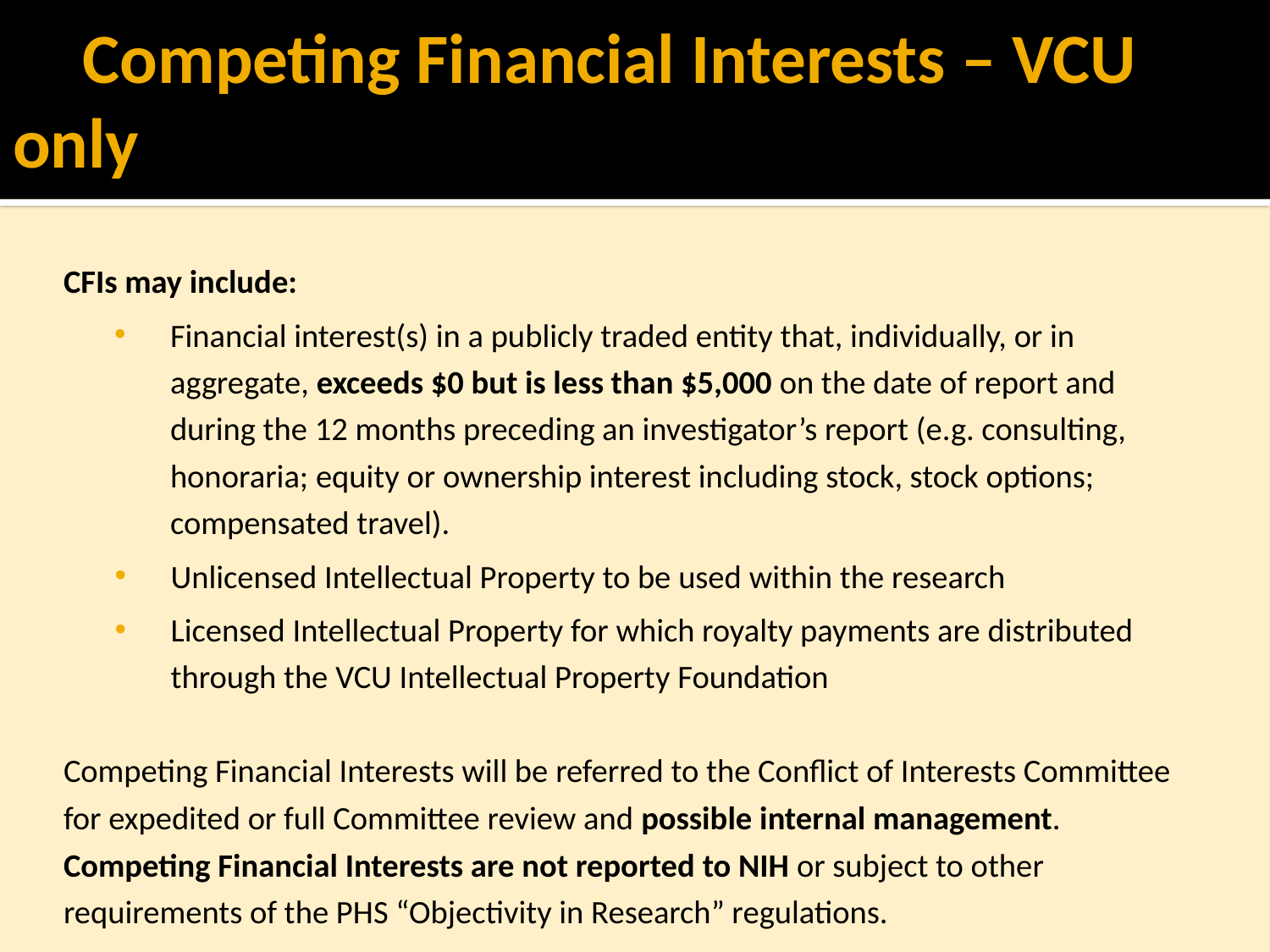

# Competing Financial Interests – VCU only

CFIs may include:
Financial interest(s) in a publicly traded entity that, individually, or in aggregate, exceeds $0 but is less than $5,000 on the date of report and during the 12 months preceding an investigator’s report (e.g. consulting, honoraria; equity or ownership interest including stock, stock options; compensated travel).
Unlicensed Intellectual Property to be used within the research
Licensed Intellectual Property for which royalty payments are distributed through the VCU Intellectual Property Foundation

Competing Financial Interests will be referred to the Conflict of Interests Committee for expedited or full Committee review and possible internal management.  Competing Financial Interests are not reported to NIH or subject to other requirements of the PHS “Objectivity in Research” regulations.